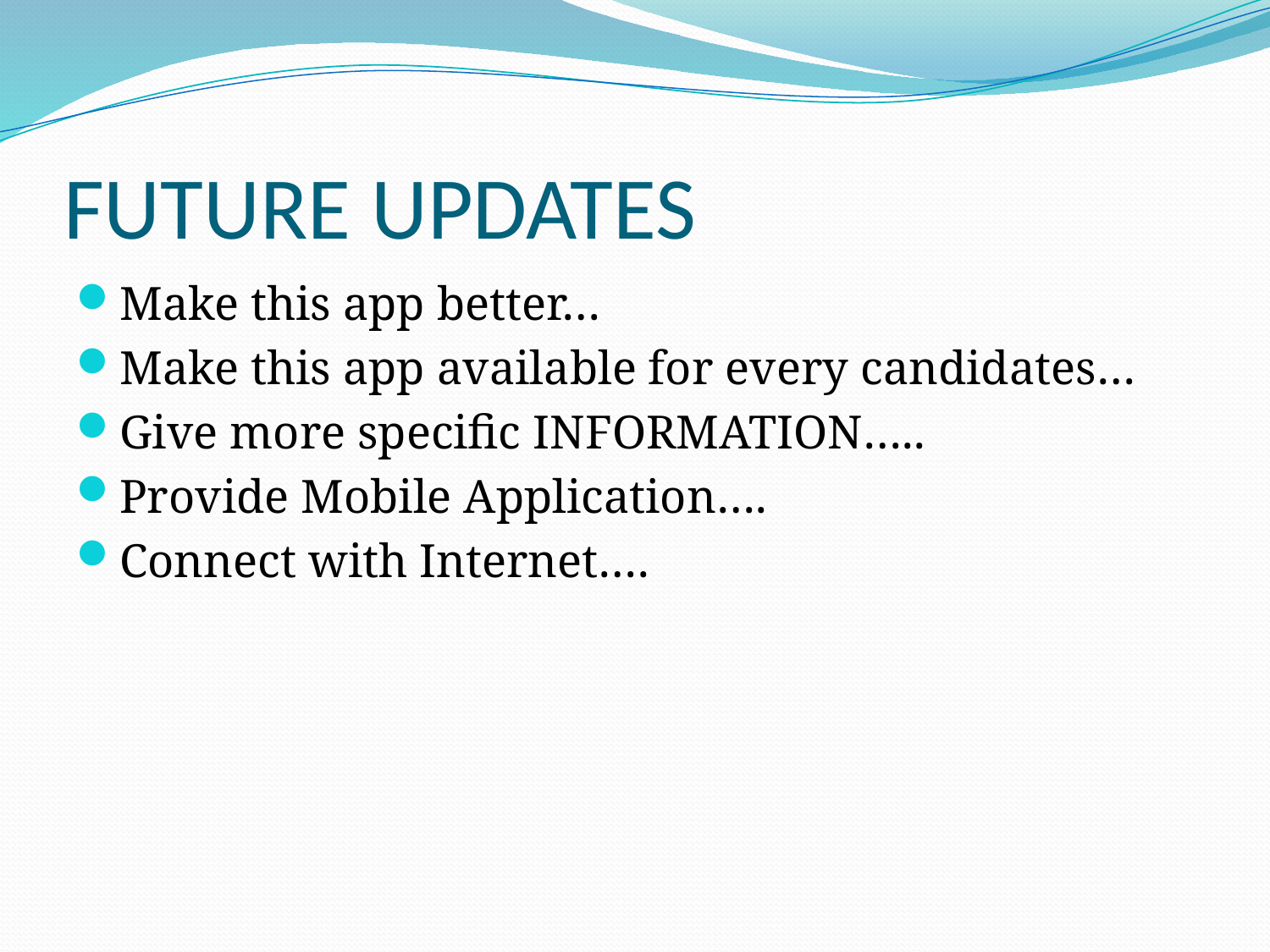

# FUTURE UPDATES
Make this app better…
Make this app available for every candidates…
Give more specific INFORMATION…..
Provide Mobile Application….
Connect with Internet….